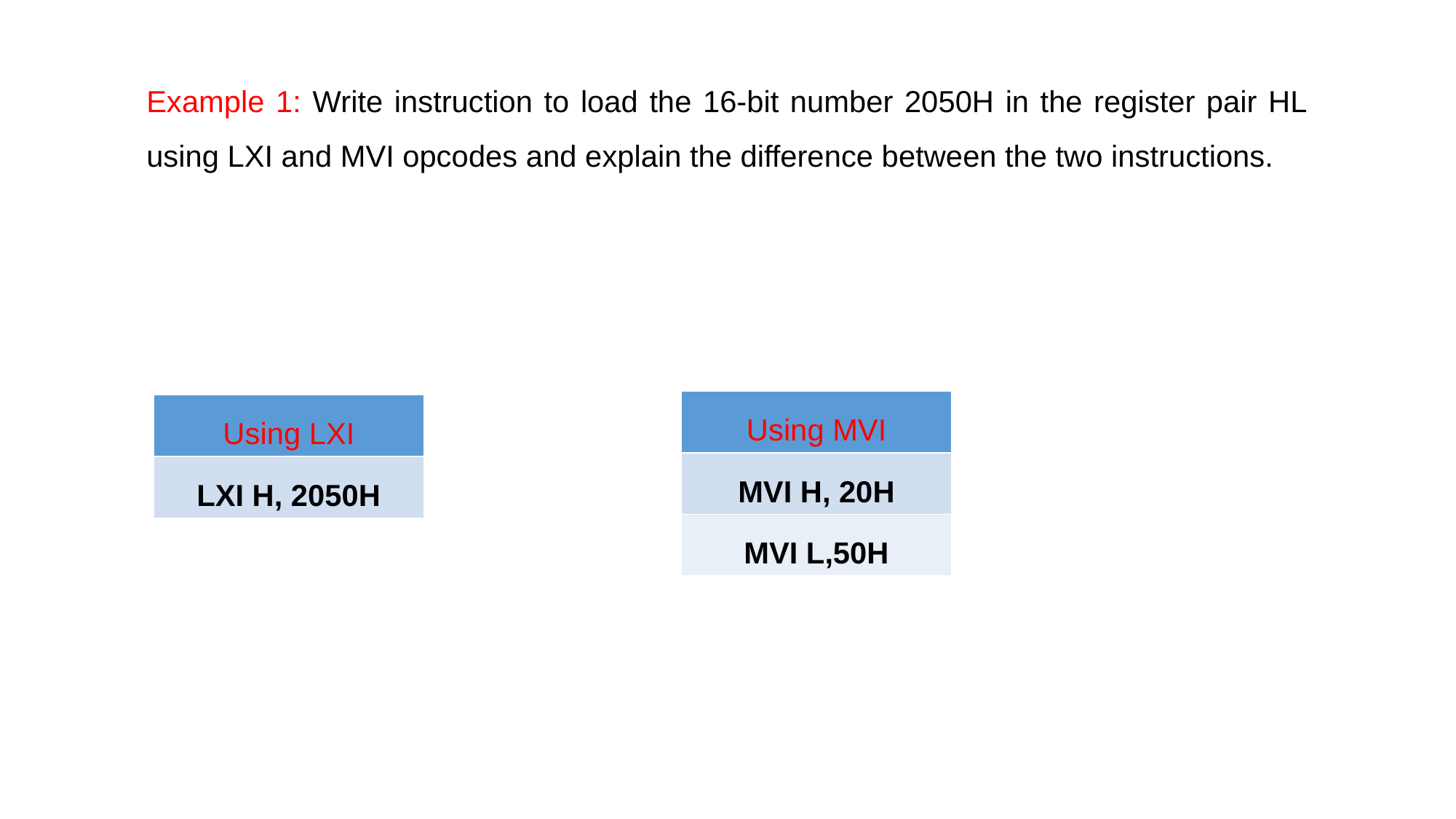

Example 1: Write instruction to load the 16-bit number 2050H in the register pair HL using LXI and MVI opcodes and explain the difference between the two instructions.
| Using MVI |
| --- |
| MVI H, 20H |
| MVI L,50H |
| Using LXI |
| --- |
| LXI H, 2050H |